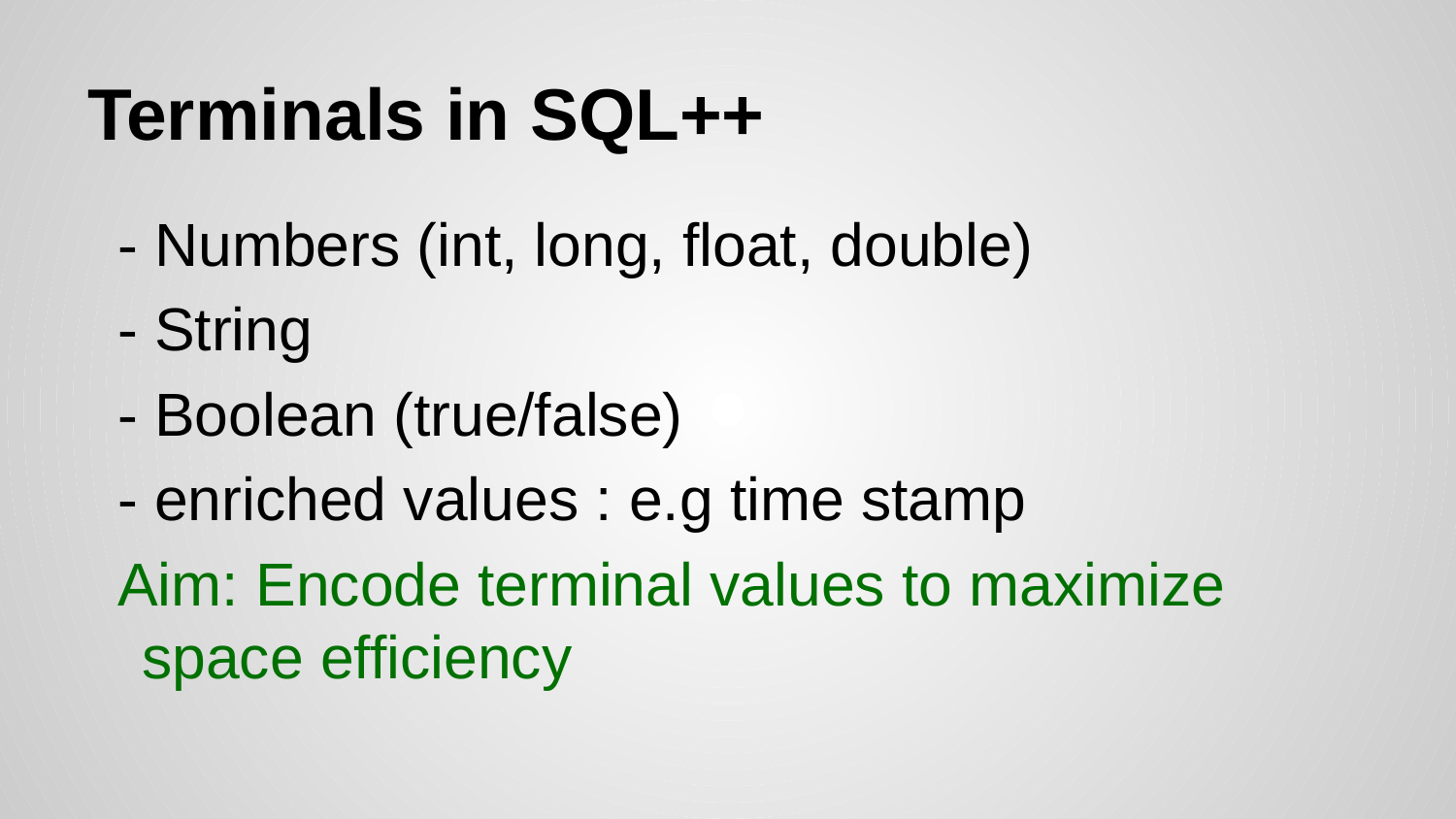

# Terminals in SQL++
- Numbers (int, long, float, double)
- String
- Boolean (true/false)
- enriched values : e.g time stamp
Aim: Encode terminal values to maximize space efficiency